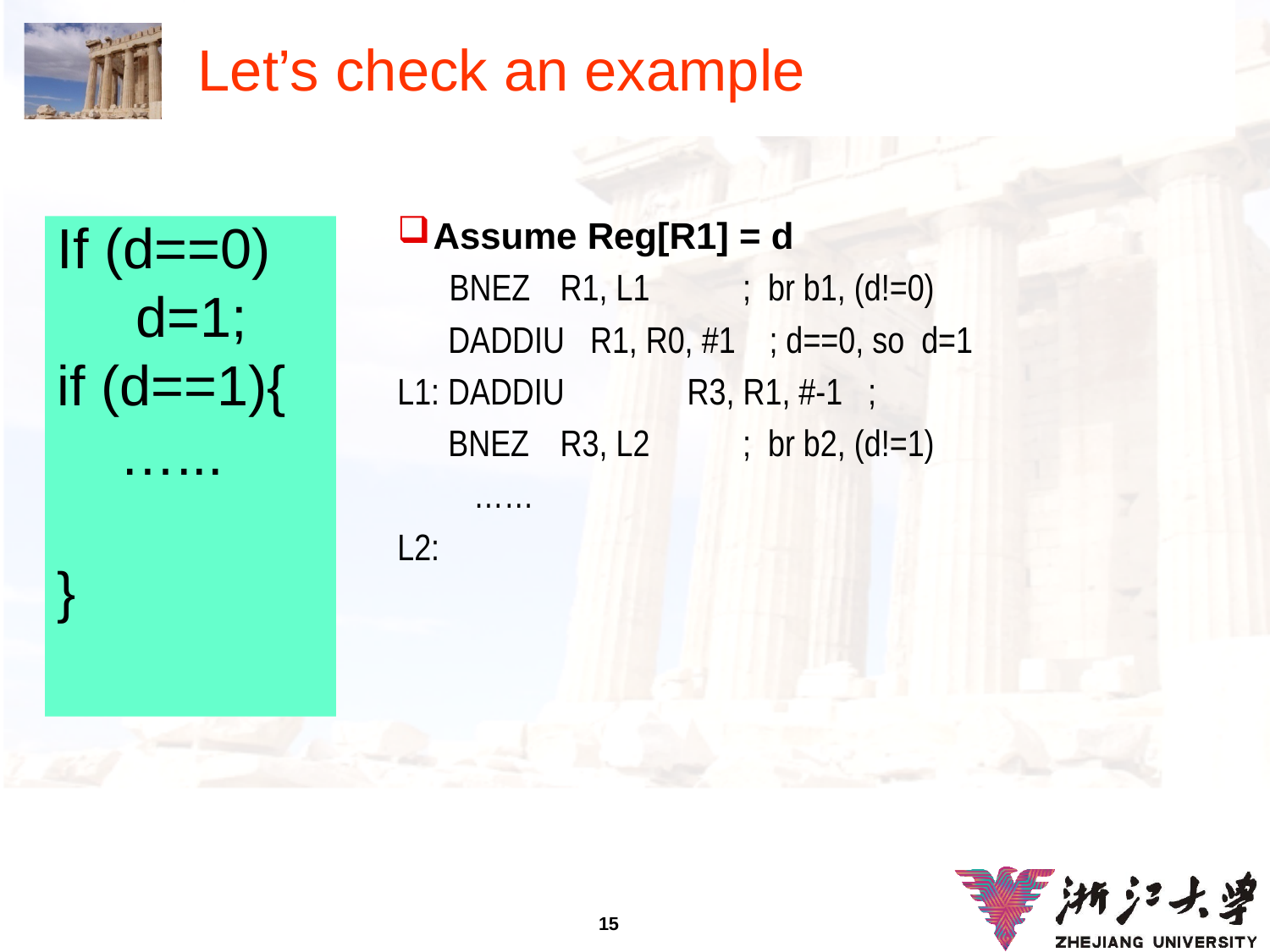

# Let’s check an example
Assume Reg[R1] = d
     BNEZ  	R1, L1           ;  br b1, (d!=0)
      DADDIU   R1, R0, #1    ; d==0, so  d=1
L1: DADDIU  	R3, R1, #-1   ;
      BNEZ 	R3, L2           ;  br b2, (d!=1)
         ……
L2:

If (d==0)
     d=1;
if (d==1){
    …...

}